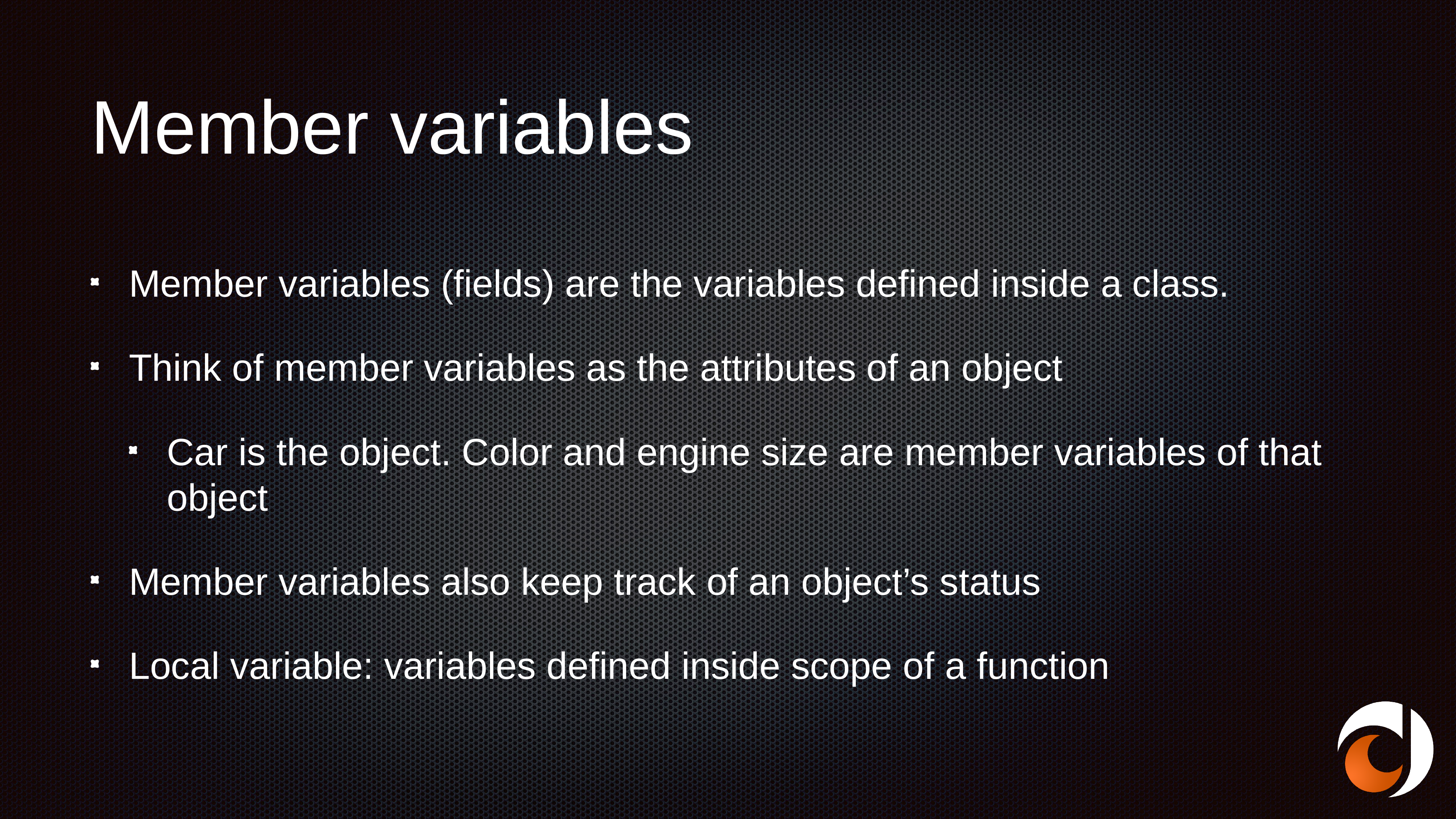

# Member variables
Member variables (fields) are the variables defined inside a class.
Think of member variables as the attributes of an object
Car is the object. Color and engine size are member variables of that object
Member variables also keep track of an object’s status
Local variable: variables defined inside scope of a function